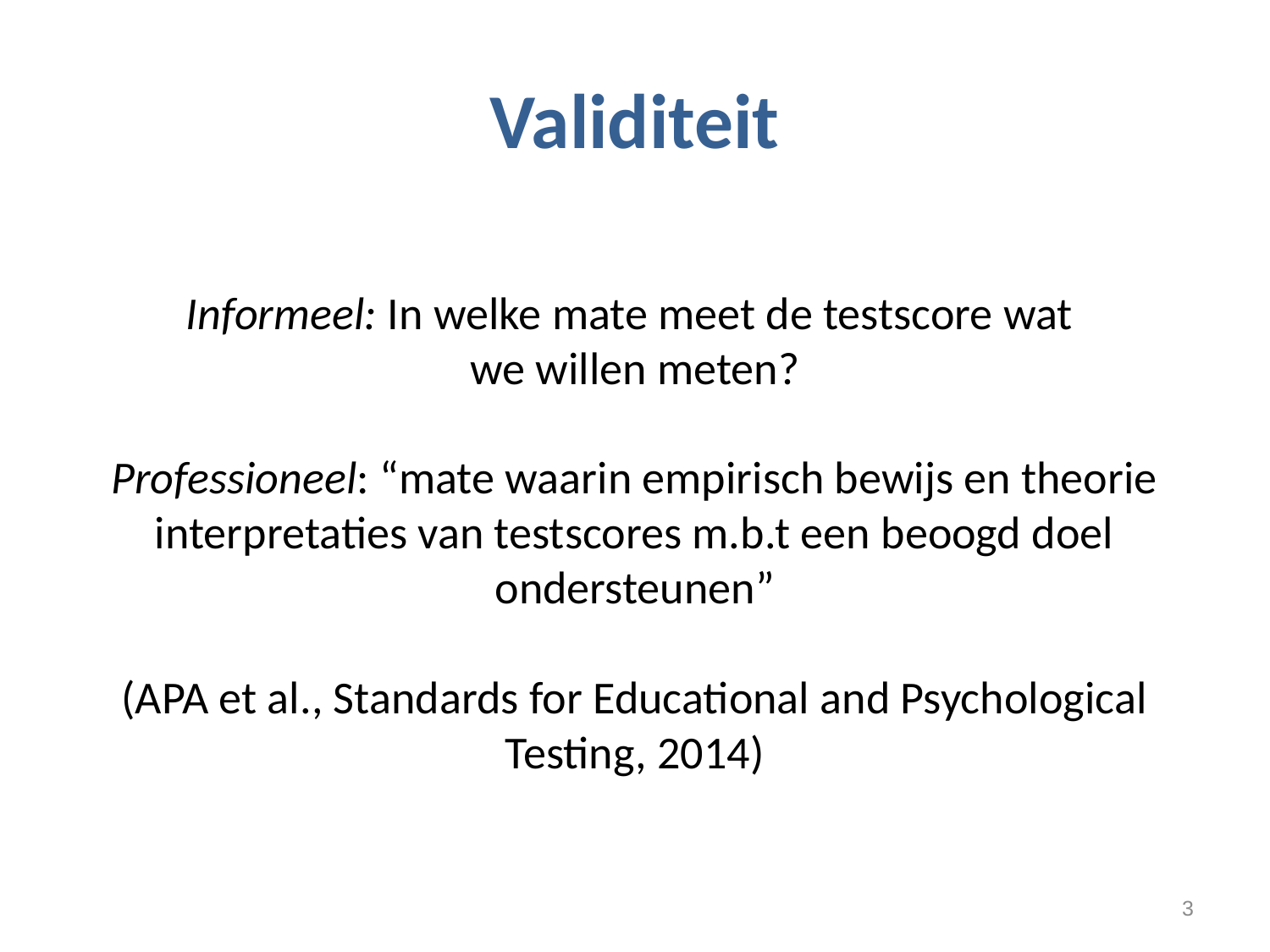

# Validiteit

Informeel: In welke mate meet de testscore wat
we willen meten?

Professioneel: “mate waarin empirisch bewijs en theorie interpretaties van testscores m.b.t een beoogd doel ondersteunen”

(APA et al., Standards for Educational and Psychological Testing, 2014)

3